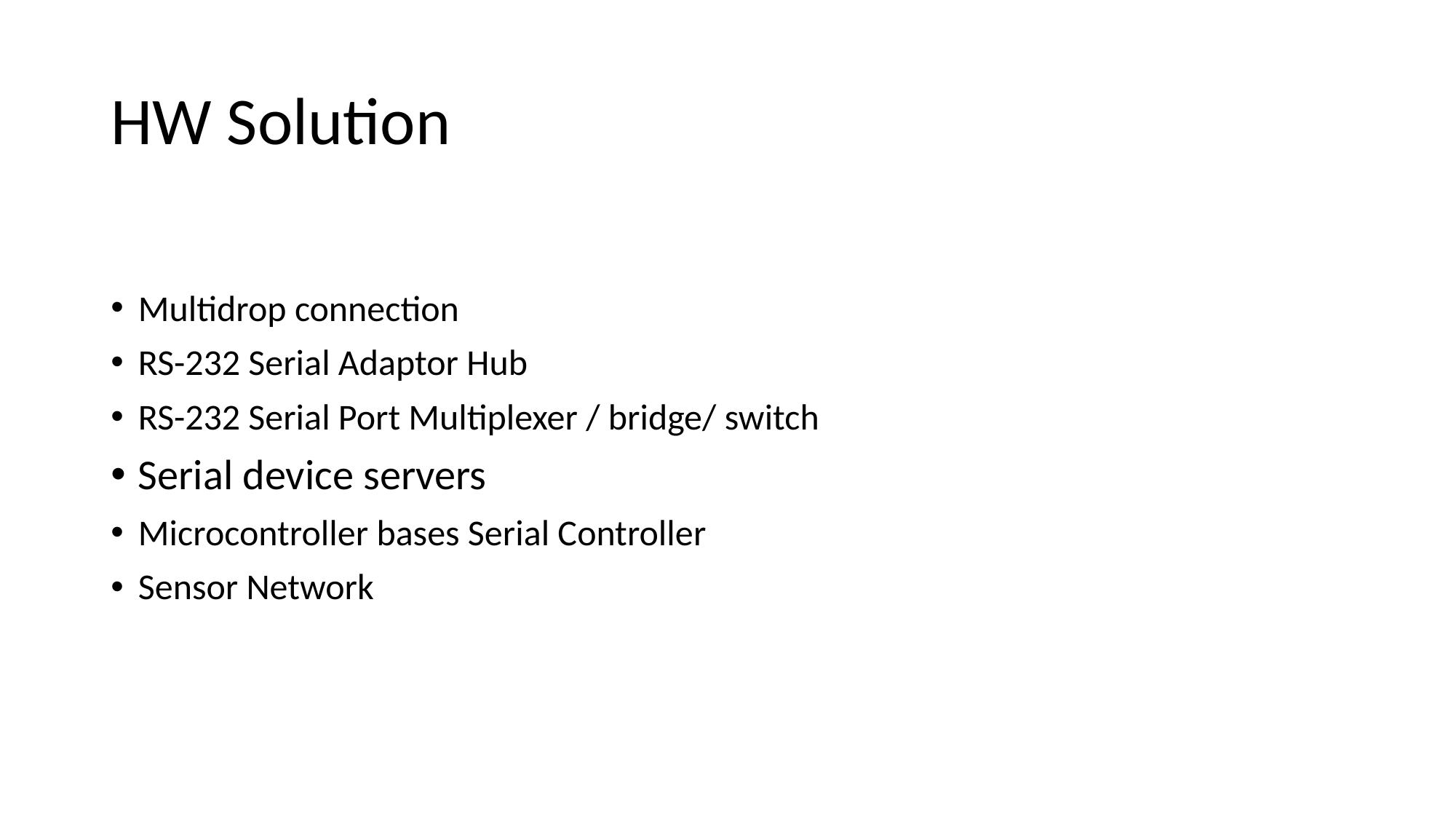

# HW Solution

Multidrop connection
RS-232 Serial Adaptor Hub
RS-232 Serial Port Multiplexer / bridge/ switch
Serial device servers
Microcontroller bases Serial Controller
Sensor Network